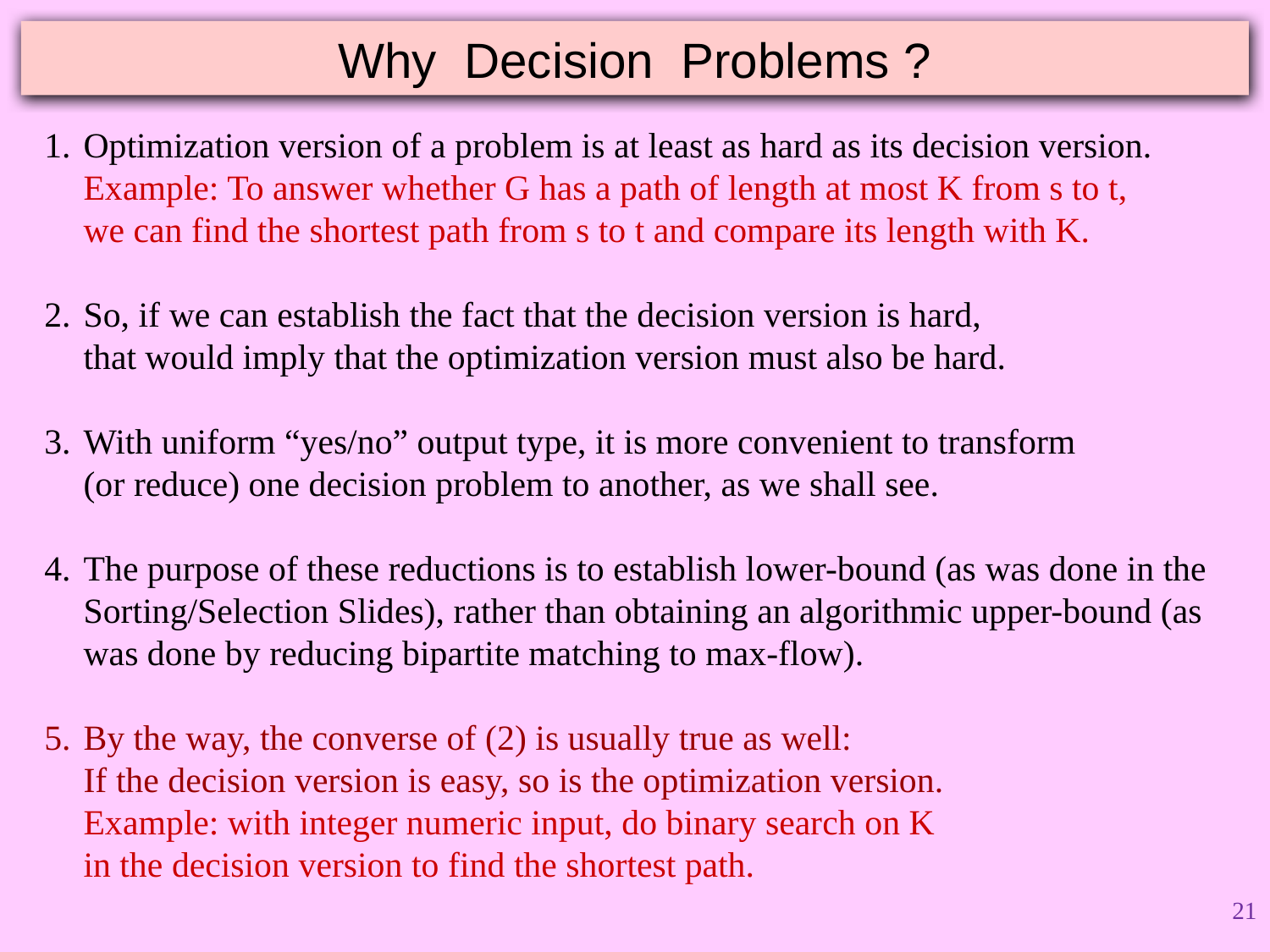

# Why  Decision  Problems ?
Optimization version of a problem is at least as hard as its decision version.
Example: To answer whether G has a path of length at most K from s to t,
we can find the shortest path from s to t and compare its length with K.

So, if we can establish the fact that the decision version is hard,
that would imply that the optimization version must also be hard.

With uniform “yes/no” output type, it is more convenient to transform
(or reduce) one decision problem to another, as we shall see.

The purpose of these reductions is to establish lower-bound (as was done in the Sorting/Selection Slides), rather than obtaining an algorithmic upper-bound (as was done by reducing bipartite matching to max-flow).

By the way, the converse of (2) is usually true as well:
If the decision version is easy, so is the optimization version.
Example: with integer numeric input, do binary search on K
in the decision version to find the shortest path.
21